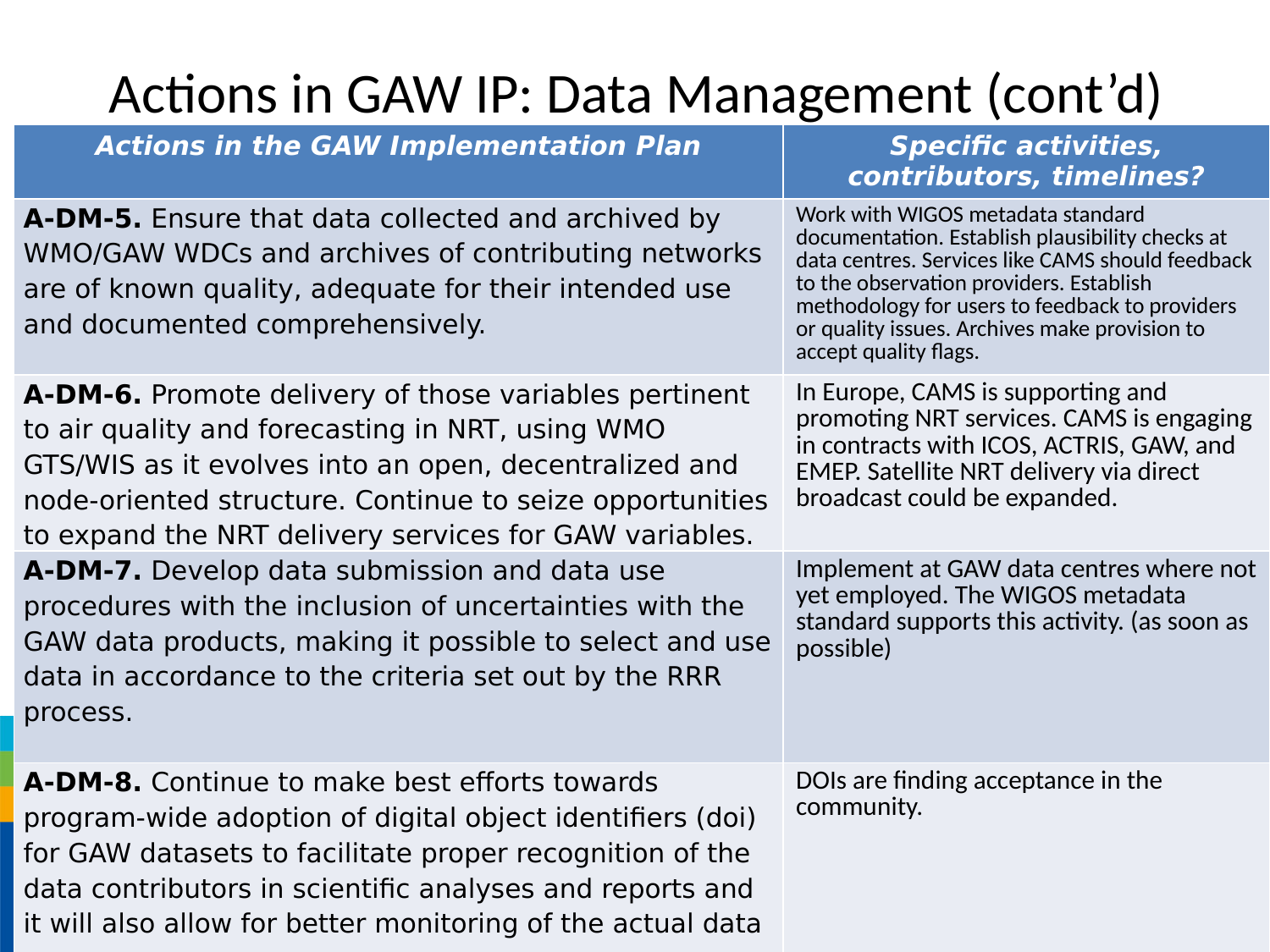

# Actions in GAW IP: Data Management (cont’d)
| Actions in the GAW Implementation Plan | Specific activities, contributors, timelines? |
| --- | --- |
| A-DM-5. Ensure that data collected and archived by WMO/GAW WDCs and archives of contributing networks are of known quality, adequate for their intended use and documented comprehensively. | Work with WIGOS metadata standard documentation. Establish plausibility checks at data centres. Services like CAMS should feedback to the observation providers. Establish methodology for users to feedback to providers or quality issues. Archives make provision to accept quality flags. |
| A-DM-6. Promote delivery of those variables pertinent to air quality and forecasting in NRT, using WMO GTS/WIS as it evolves into an open, decentralized and node-oriented structure. Continue to seize opportunities to expand the NRT delivery services for GAW variables. | In Europe, CAMS is supporting and promoting NRT services. CAMS is engaging in contracts with ICOS, ACTRIS, GAW, and EMEP. Satellite NRT delivery via direct broadcast could be expanded. |
| A-DM-7. Develop data submission and data use procedures with the inclusion of uncertainties with the GAW data products, making it possible to select and use data in accordance to the criteria set out by the RRR process. | Implement at GAW data centres where not yet employed. The WIGOS metadata standard supports this activity. (as soon as possible) |
| A-DM-8. Continue to make best efforts towards program-wide adoption of digital object identifiers (doi) for GAW datasets to facilitate proper recognition of the data contributors in scientific analyses and reports and it will also allow for better monitoring of the actual data use. | DOIs are finding acceptance in the community. |